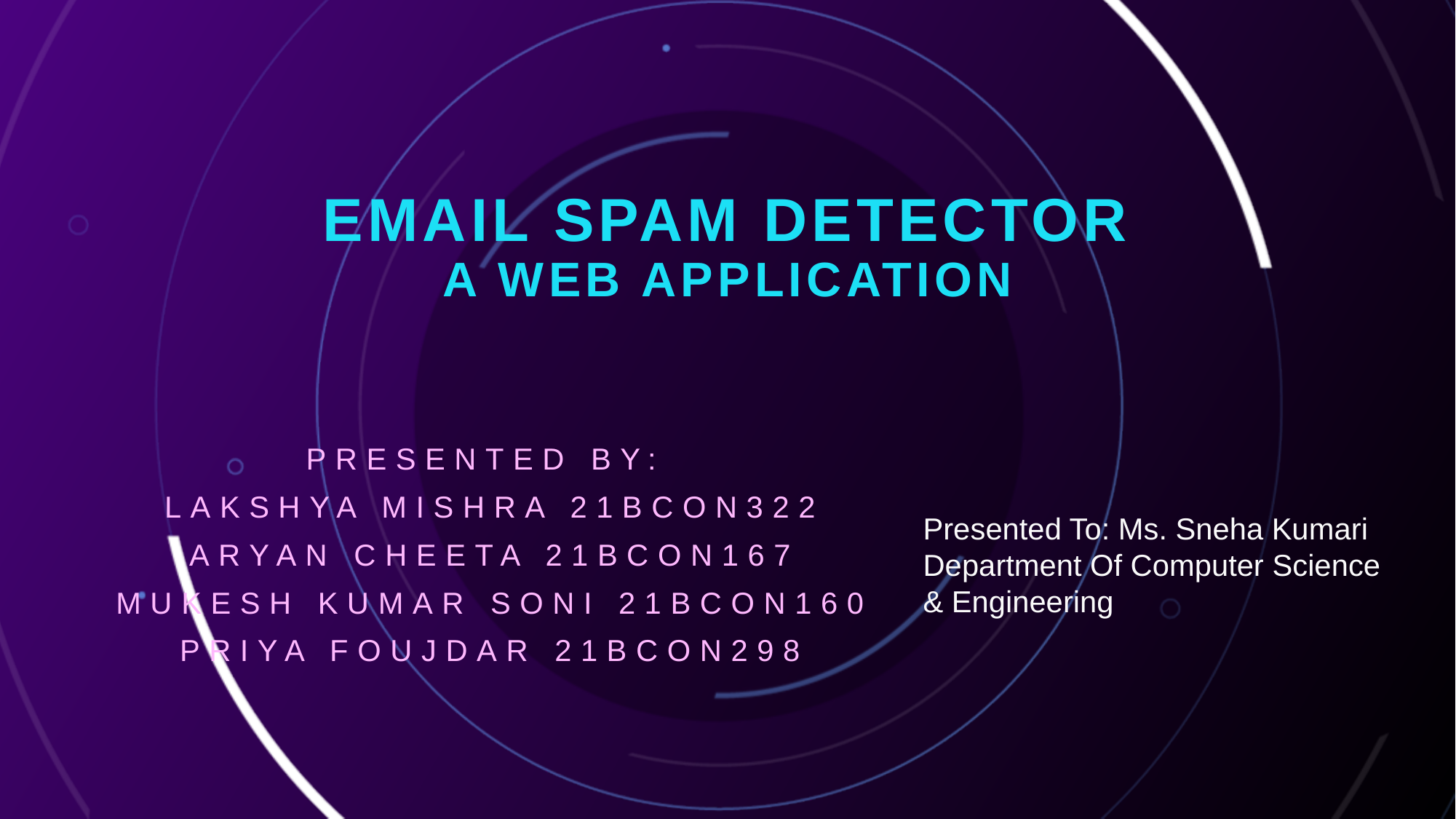

# Email Spam Detector A WEB APPLIcation
Presented By:
LakshyA MISHRA 21BCON322
ARYAN CHEETA 21BCON167
MUKESH KUMAR SONI 21BCON160
PRIYA FOUJDAR 21BCON298

Presented To: Ms. Sneha Kumari Department Of Computer Science & Engineering